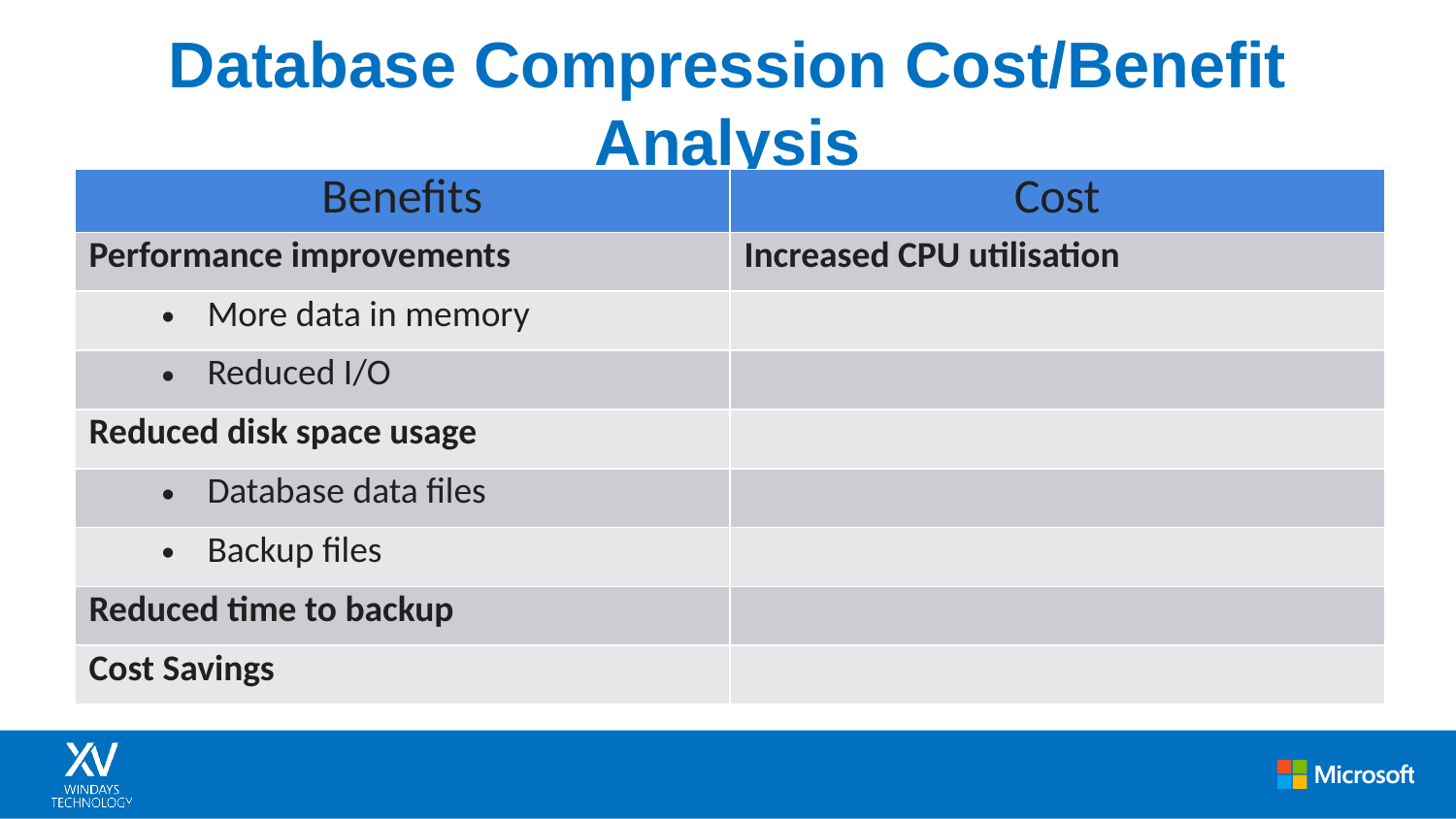

# Database Compression Cost/Benefit Analysis
| Benefits | Cost |
| --- | --- |
| Performance improvements | Increased CPU utilisation |
| More data in memory |  |
| Reduced I/O |  |
| Reduced disk space usage |  |
| Database data files |  |
| Backup files |  |
| Reduced time to backup |  |
| Cost Savings |  |